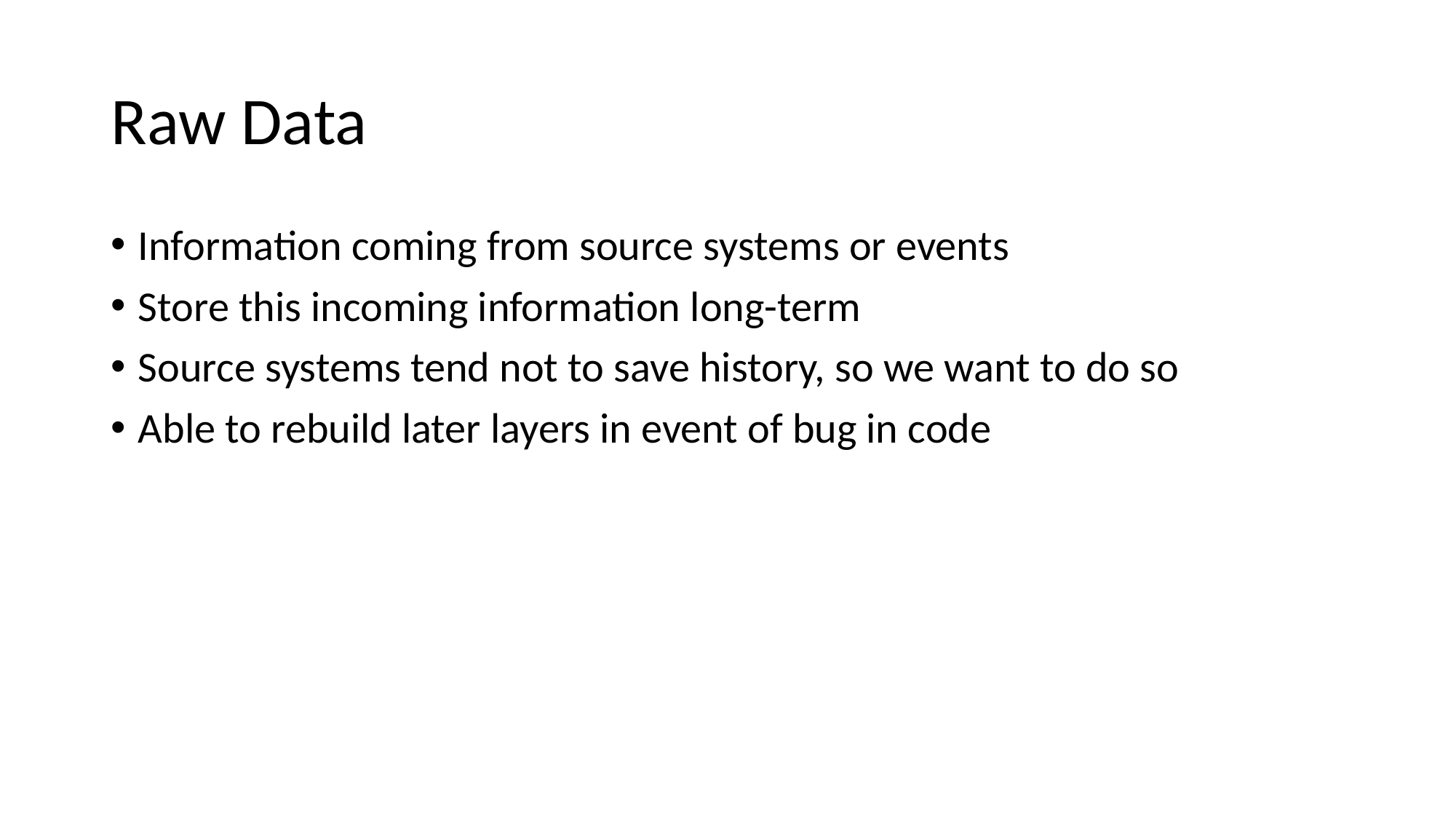

# Raw Data
Information coming from source systems or events
Store this incoming information long-term
Source systems tend not to save history, so we want to do so
Able to rebuild later layers in event of bug in code